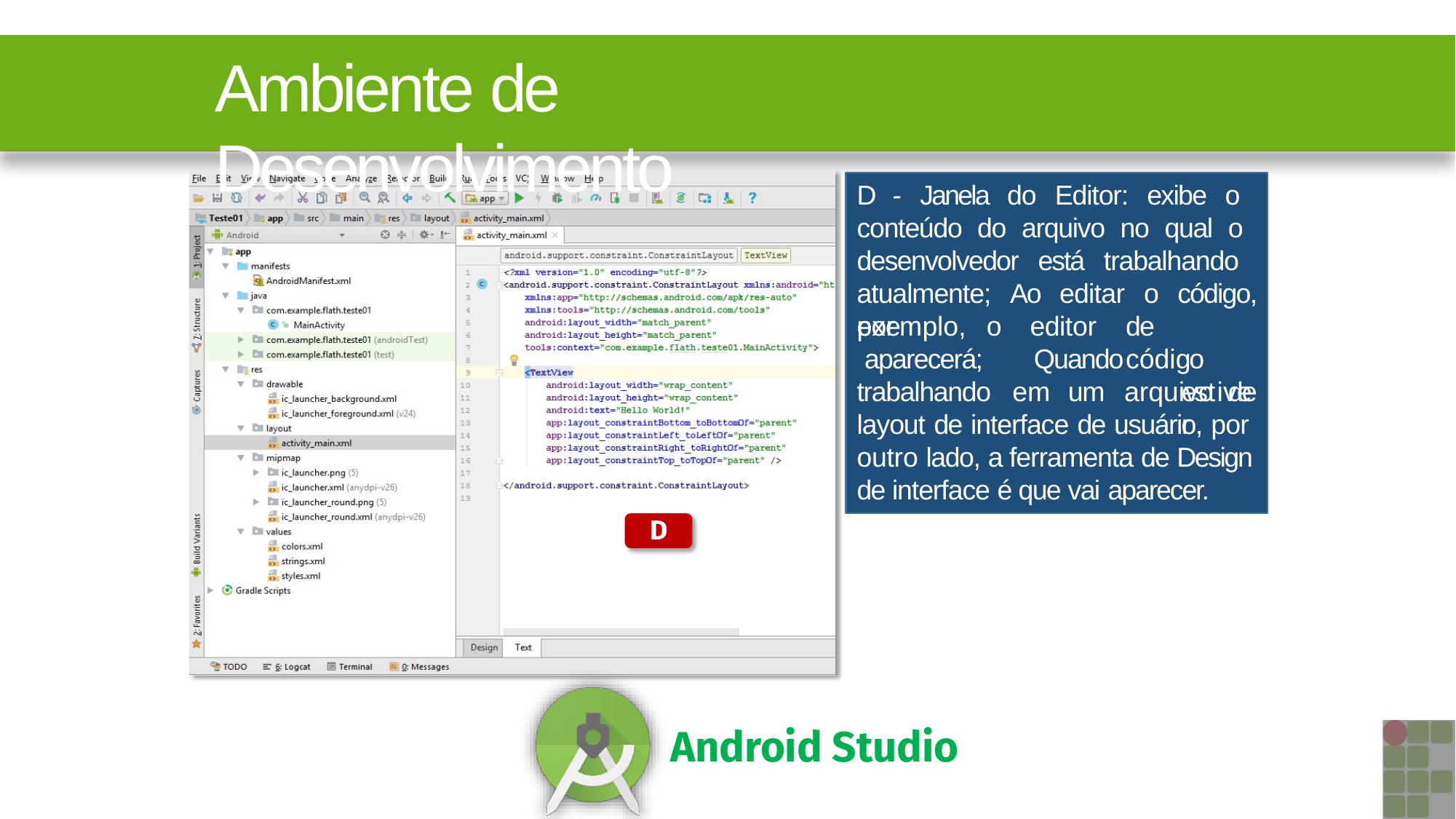

# Ambiente de Desenvolvimento

D - Janela do Editor: exibe o  conteúdo do arquivo no qual o  desenvolvedor está trabalhando  atualmente; Ao editar o código, por
exemplo,	o  aparecerá;  trabalhando
editor
Quando
de	código
estiver
em	um	arquivo	de
layout de interface de usuário, por  outro lado, a ferramenta de Design  de interface é que vai aparecer.

D

Android Studio